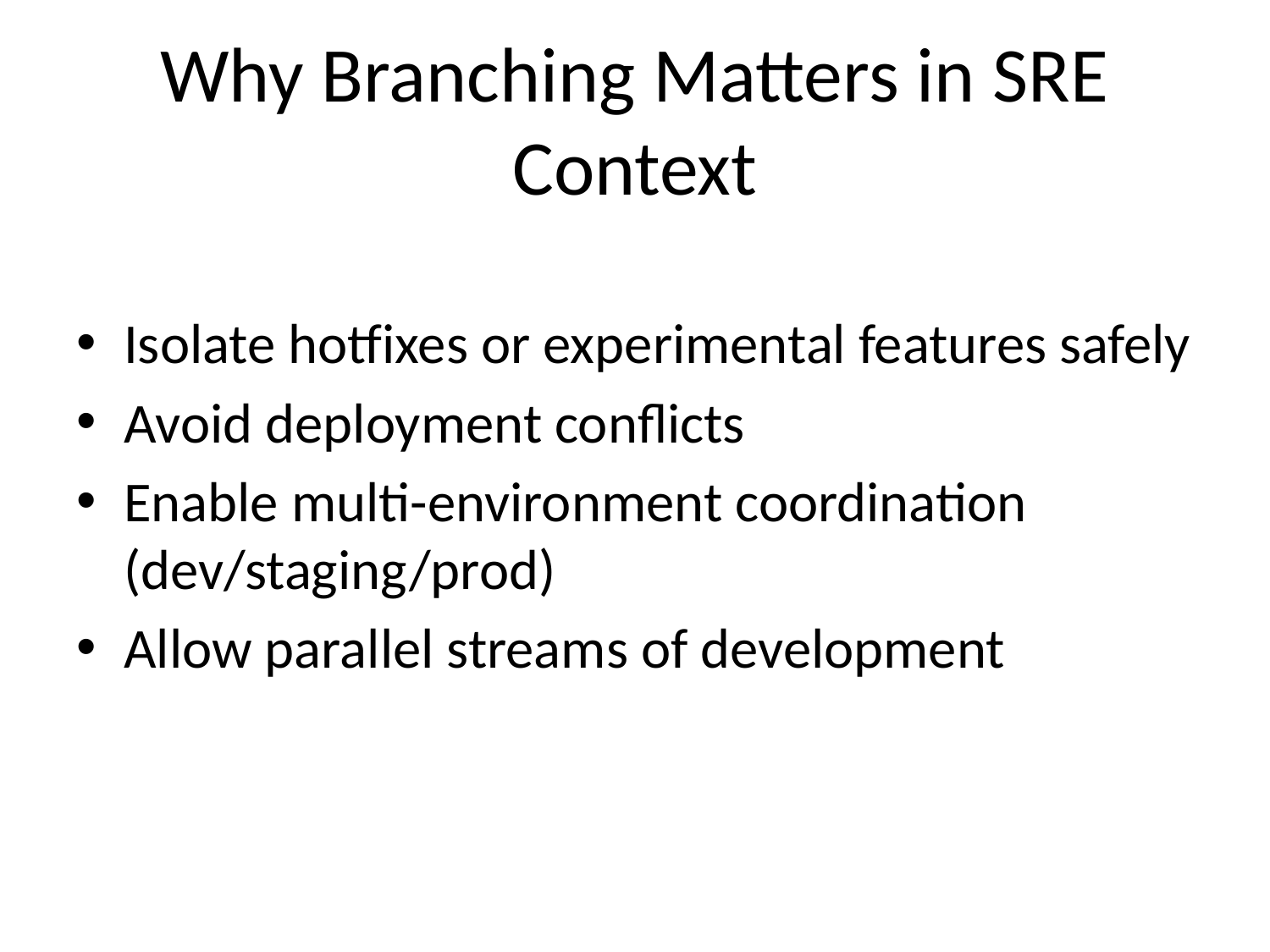

# Why Branching Matters in SRE Context

Isolate hotfixes or experimental features safely
Avoid deployment conflicts
Enable multi-environment coordination (dev/staging/prod)
Allow parallel streams of development